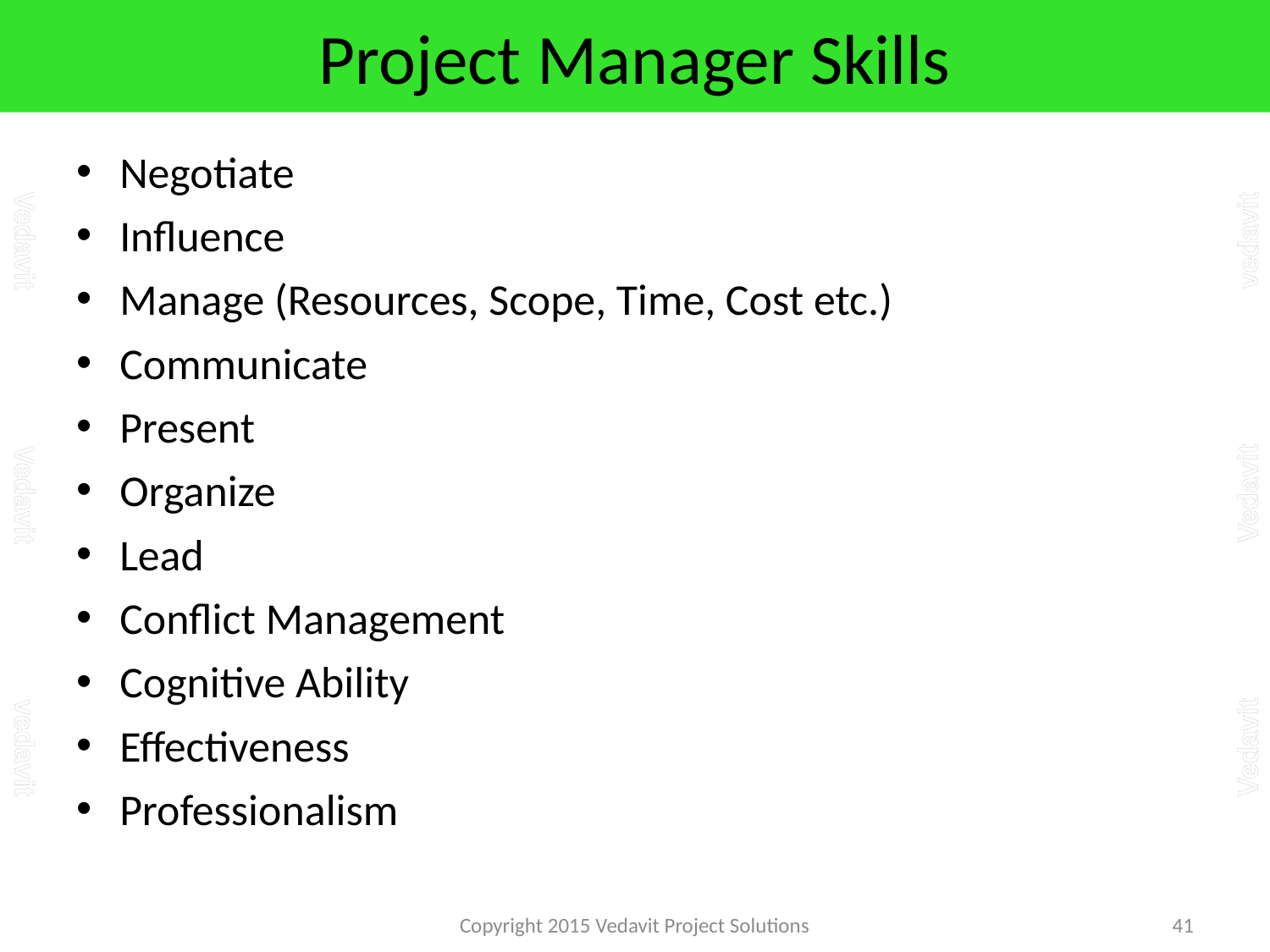

Personal Competence
# Project Manager Skills

Negotiate
Influence
Manage (Resources, Scope, Time, Cost etc.)
Communicate
Present
Organize
Lead
Conflict Management
Cognitive Ability
Effectiveness
Professionalism
Copyright 2015 Vedavit Project Solutions
41